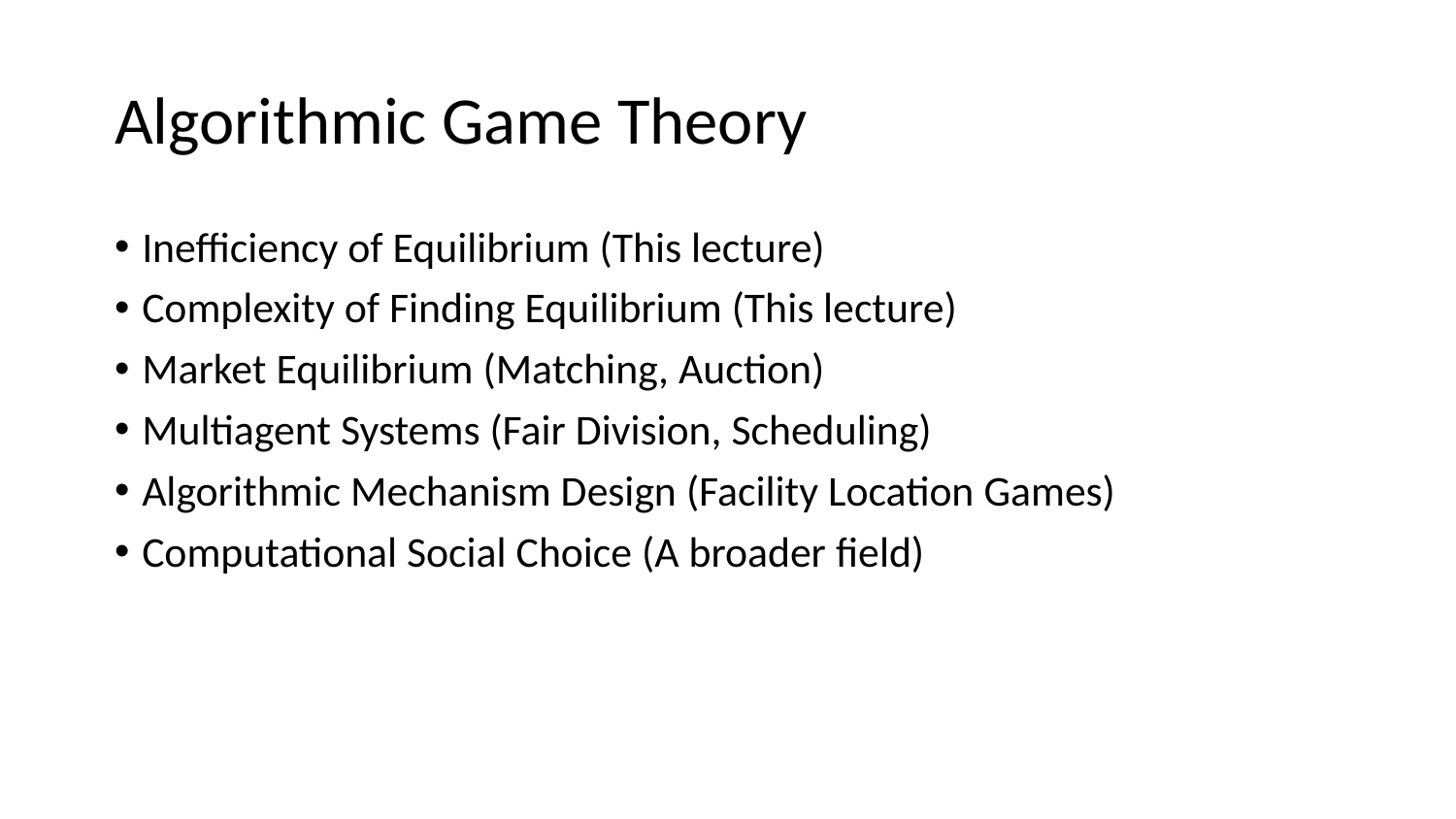

Algorithmic Game Theory
Inefficiency of Equilibrium (This lecture)
Complexity of Finding Equilibrium (This lecture)
Market Equilibrium (Matching, Auction)
Multiagent Systems (Fair Division, Scheduling)
Algorithmic Mechanism Design (Facility Location Games)
Computational Social Choice (A broader field)